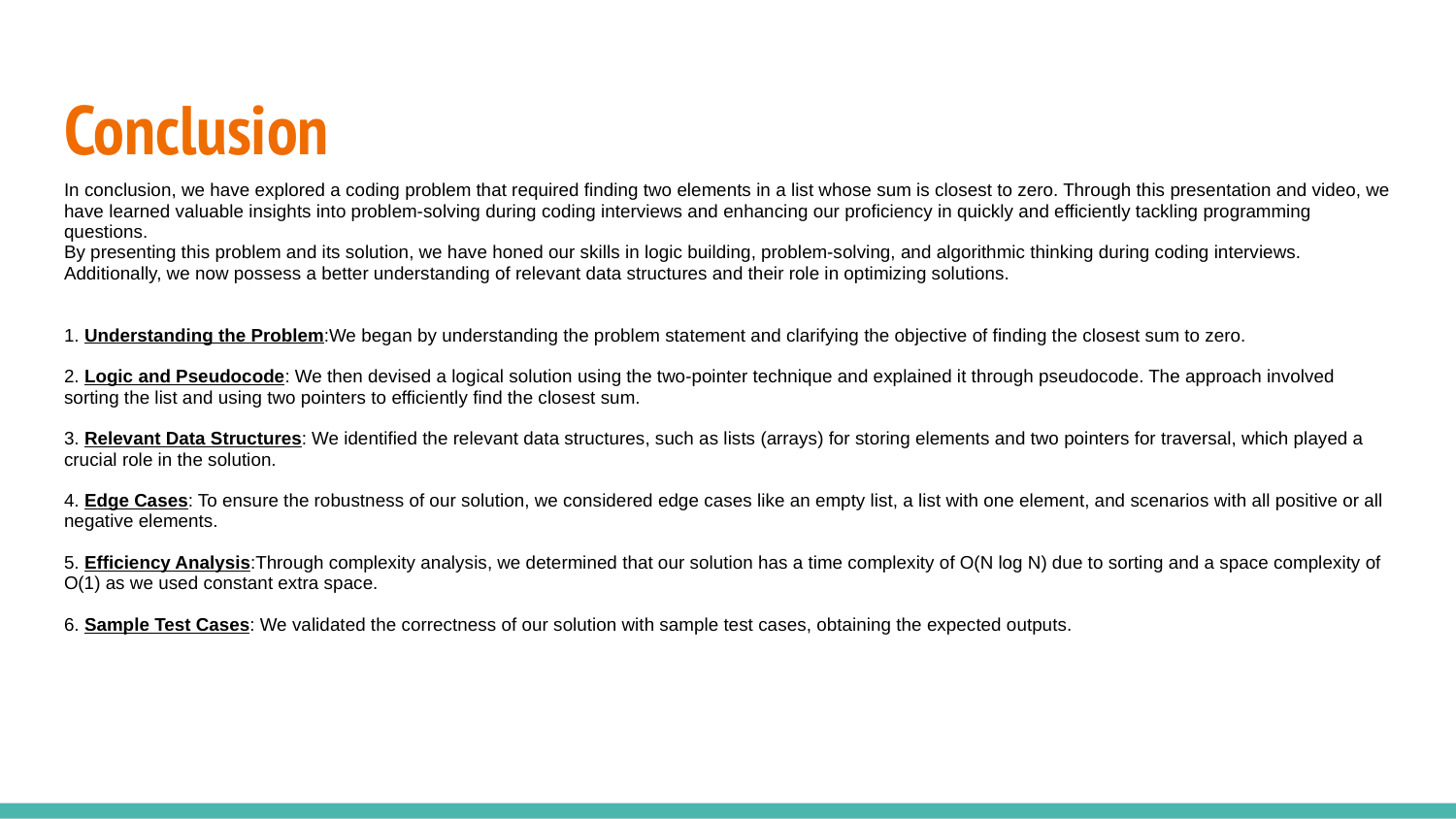

# Conclusion
In conclusion, we have explored a coding problem that required finding two elements in a list whose sum is closest to zero. Through this presentation and video, we have learned valuable insights into problem-solving during coding interviews and enhancing our proficiency in quickly and efficiently tackling programming questions.
By presenting this problem and its solution, we have honed our skills in logic building, problem-solving, and algorithmic thinking during coding interviews. Additionally, we now possess a better understanding of relevant data structures and their role in optimizing solutions.

1. Understanding the Problem:We began by understanding the problem statement and clarifying the objective of finding the closest sum to zero.

2. Logic and Pseudocode: We then devised a logical solution using the two-pointer technique and explained it through pseudocode. The approach involved sorting the list and using two pointers to efficiently find the closest sum.

3. Relevant Data Structures: We identified the relevant data structures, such as lists (arrays) for storing elements and two pointers for traversal, which played a crucial role in the solution.

4. Edge Cases: To ensure the robustness of our solution, we considered edge cases like an empty list, a list with one element, and scenarios with all positive or all negative elements.

5. Efficiency Analysis:Through complexity analysis, we determined that our solution has a time complexity of O(N log N) due to sorting and a space complexity of O(1) as we used constant extra space.

6. Sample Test Cases: We validated the correctness of our solution with sample test cases, obtaining the expected outputs.